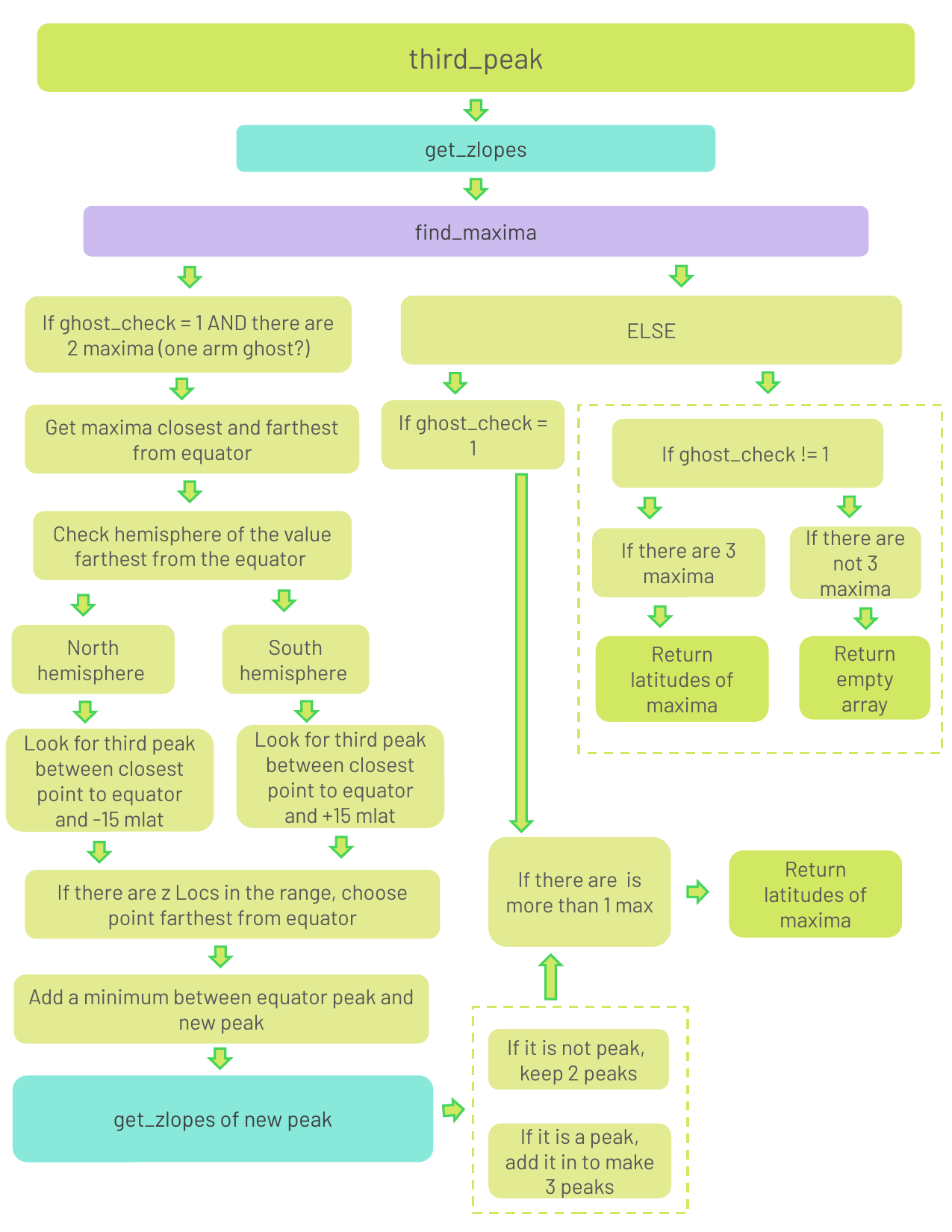

third_peak

get_zlopes

find_maxima

ELSE
If ghost_check = 1 AND there are 2 maxima (one arm ghost?)

If ghost_check = 1
Get maxima closest and farthest from equator

If ghost_check != 1

If there are not 3 maxima
If there are 3 maxima

Return latitudes of maxima
Return empty array

Check hemisphere of the value farthest from the equator

South hemisphere
North hemisphere

Look for third peak between closest point to equator and +15 mlat
Look for third peak between closest point to equator and -15 mlat

If there are  is more than 1 max

Return latitudes of maxima
If there are z Locs in the range, choose point farthest from equator

Add a minimum between equator peak and new peak

If it is not peak,  keep 2 peaks
If it is a peak, add it in to make 3 peaks

get_zlopes of new peak